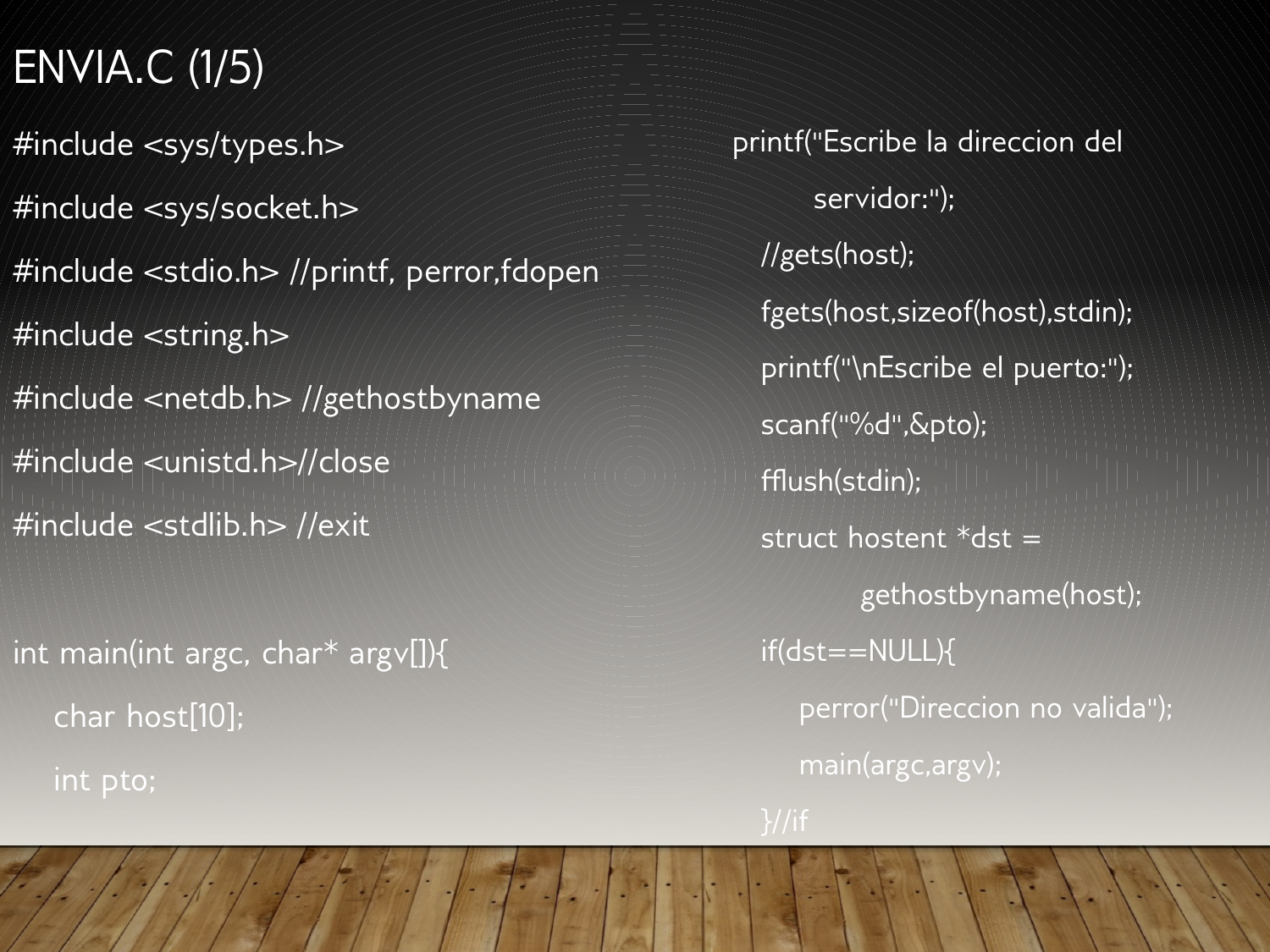

envia.c (1/5)
#include <sys/types.h>
#include <sys/socket.h>
#include <stdio.h> //printf, perror,fdopen
#include <string.h>
#include <netdb.h> //gethostbyname
#include <unistd.h>//close
#include <stdlib.h> //exit

int main(int argc, char* argv[]){
    char host[10];
    int pto;
 printf("Escribe la direccion del
	 servidor:");
    //gets(host);
    fgets(host,sizeof(host),stdin);
    printf("\nEscribe el puerto:");
    scanf("%d",&pto);
    fflush(stdin);
    struct hostent *dst =
	      gethostbyname(host);
    if(dst==NULL){
        perror("Direccion no valida");
        main(argc,argv);
    }//if